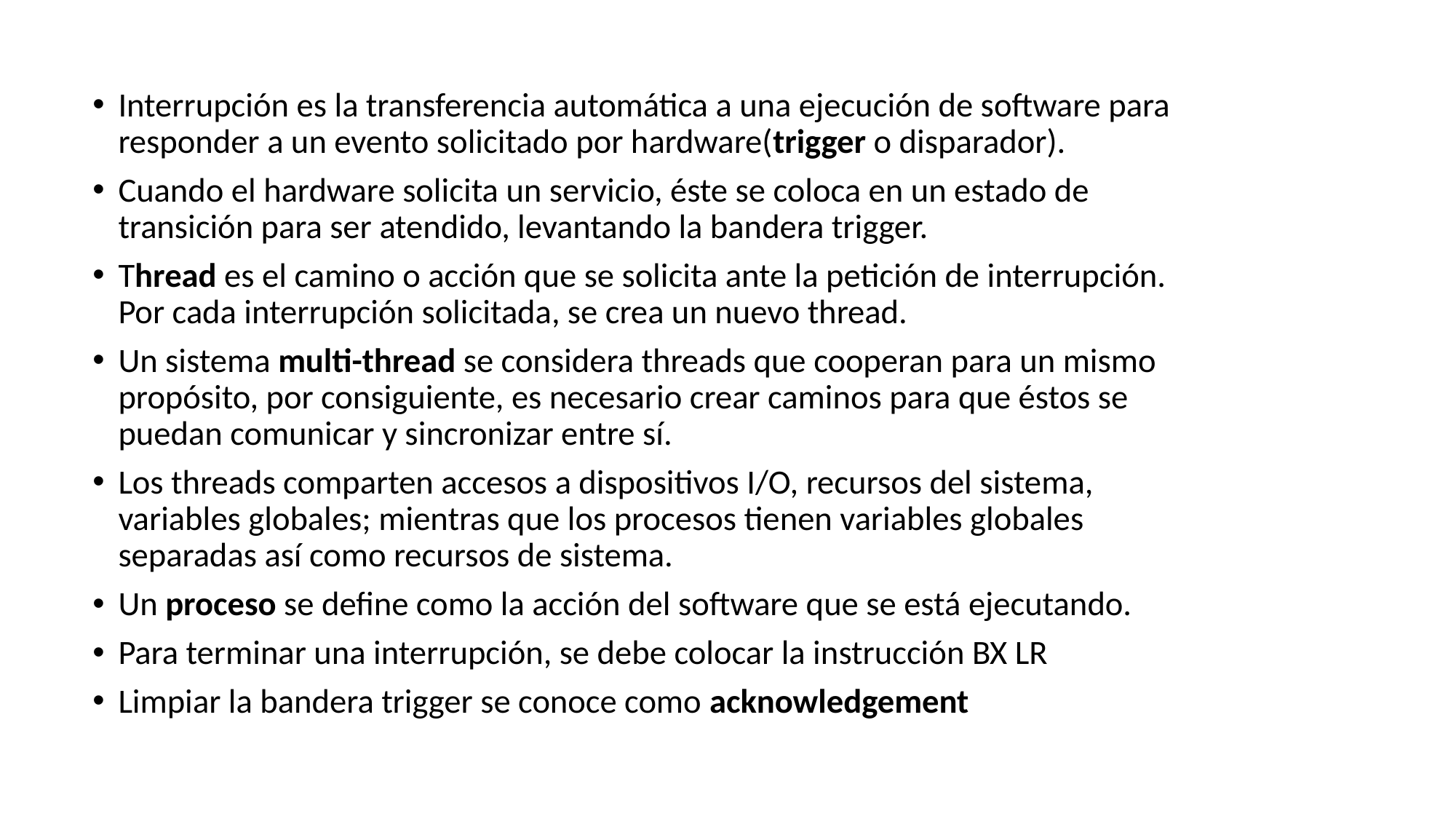

Interrupción es la transferencia automática a una ejecución de software para responder a un evento solicitado por hardware(trigger o disparador).
Cuando el hardware solicita un servicio, éste se coloca en un estado de transición para ser atendido, levantando la bandera trigger.
Thread es el camino o acción que se solicita ante la petición de interrupción.  Por cada interrupción solicitada, se crea un nuevo thread.
Un sistema multi-thread se considera threads que cooperan para un mismo propósito, por consiguiente, es necesario crear caminos para que éstos se puedan comunicar y sincronizar entre sí.
Los threads comparten accesos a dispositivos I/O, recursos del sistema, variables globales; mientras que los procesos tienen variables globales separadas así como recursos de sistema.
Un proceso se define como la acción del software que se está ejecutando.
Para terminar una interrupción, se debe colocar la instrucción BX LR
Limpiar la bandera trigger se conoce como acknowledgement